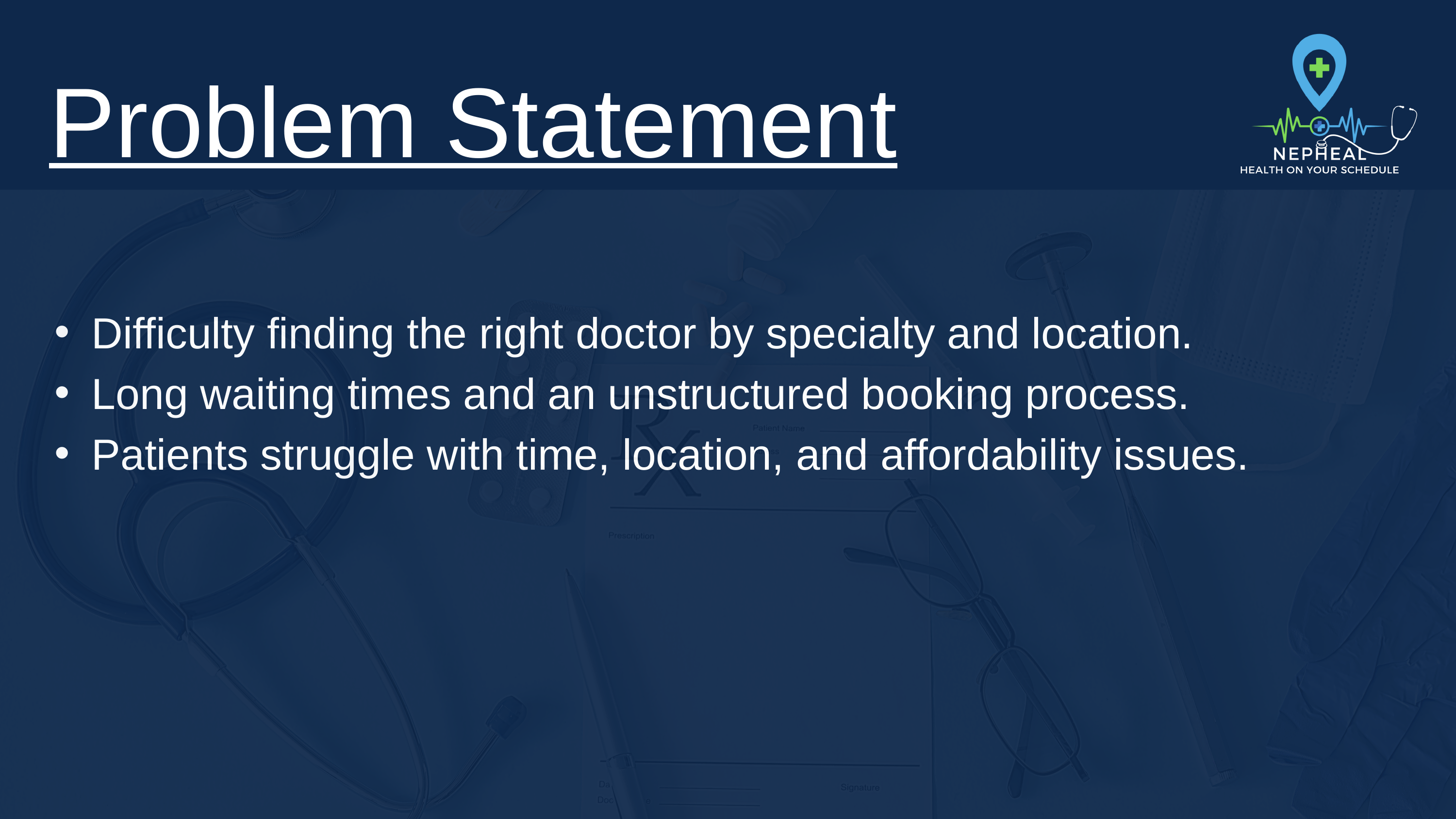

Problem Statement

Difficulty finding the right doctor by specialty and location.
Long waiting times and an unstructured booking process.
Patients struggle with time, location, and affordability issues.